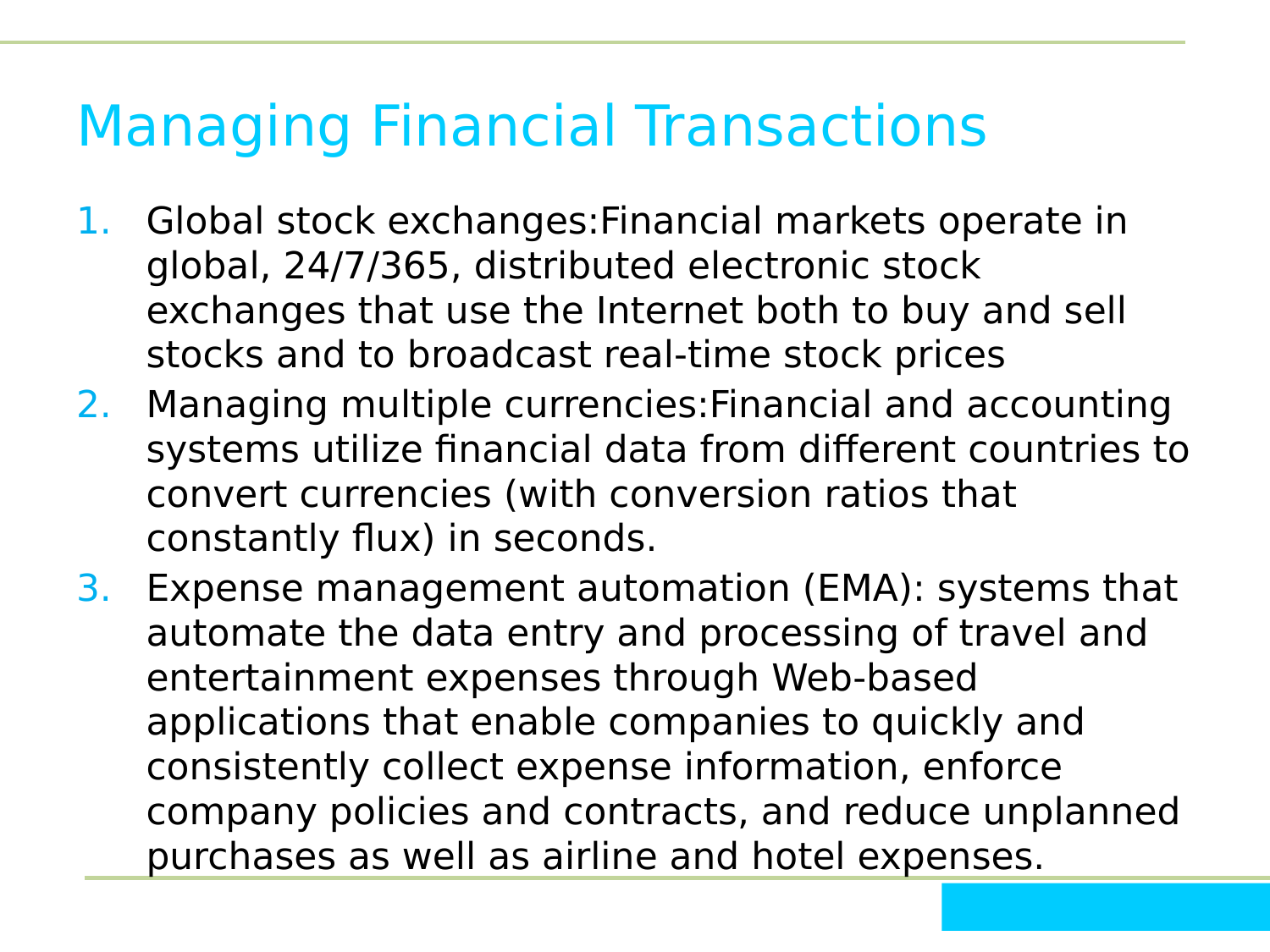

# Managing Financial Transactions
Global stock exchanges:Financial markets operate in global, 24/7/365, distributed electronic stock exchanges that use the Internet both to buy and sell stocks and to broadcast real-time stock prices
Managing multiple currencies:Financial and accounting systems utilize financial data from different countries to convert currencies (with conversion ratios that constantly flux) in seconds.
Expense management automation (EMA): systems that automate the data entry and processing of travel and entertainment expenses through Web-based applications that enable companies to quickly and consistently collect expense information, enforce company policies and contracts, and reduce unplanned purchases as well as airline and hotel expenses.